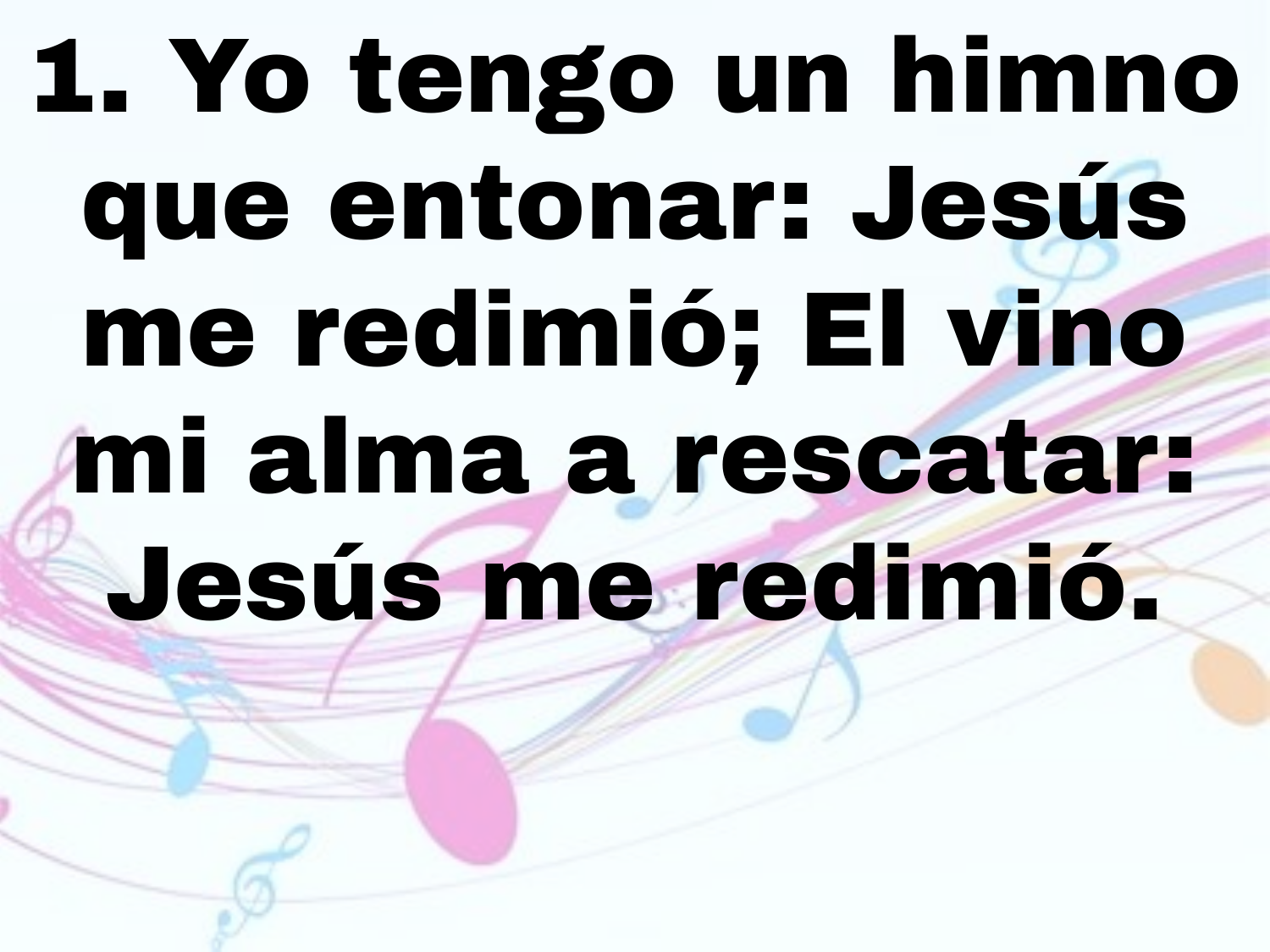

1. Yo tengo un himno que entonar: Jesús me redimió; El vino mi alma a rescatar: Jesús me redimió.